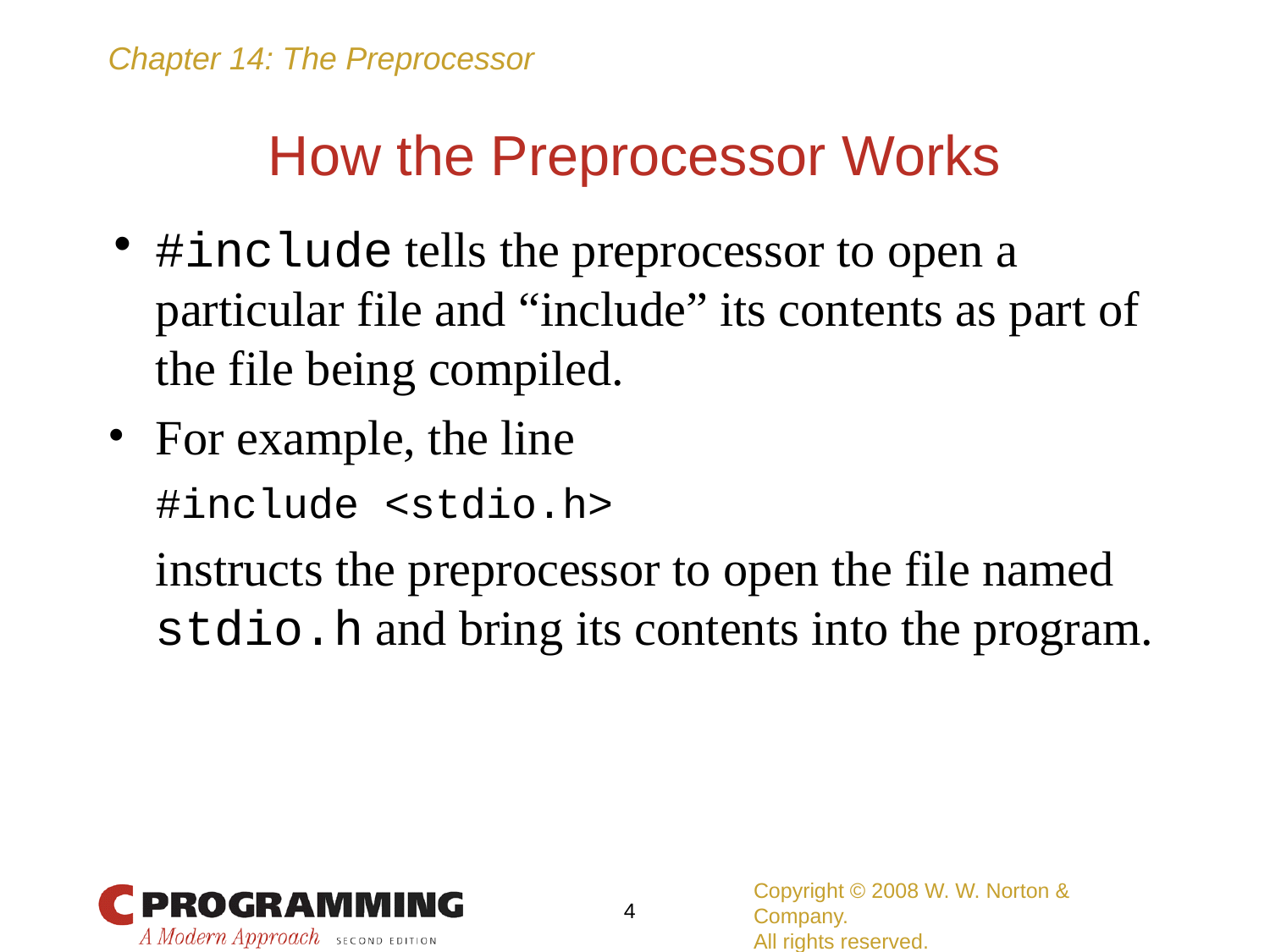

# How the Preprocessor Works
#include tells the preprocessor to open a particular file and “include” its contents as part of the file being compiled.
For example, the line
	#include <stdio.h>
	instructs the preprocessor to open the file named stdio.h and bring its contents into the program.
Copyright © 2008 W. W. Norton & Company.
All rights reserved.
4